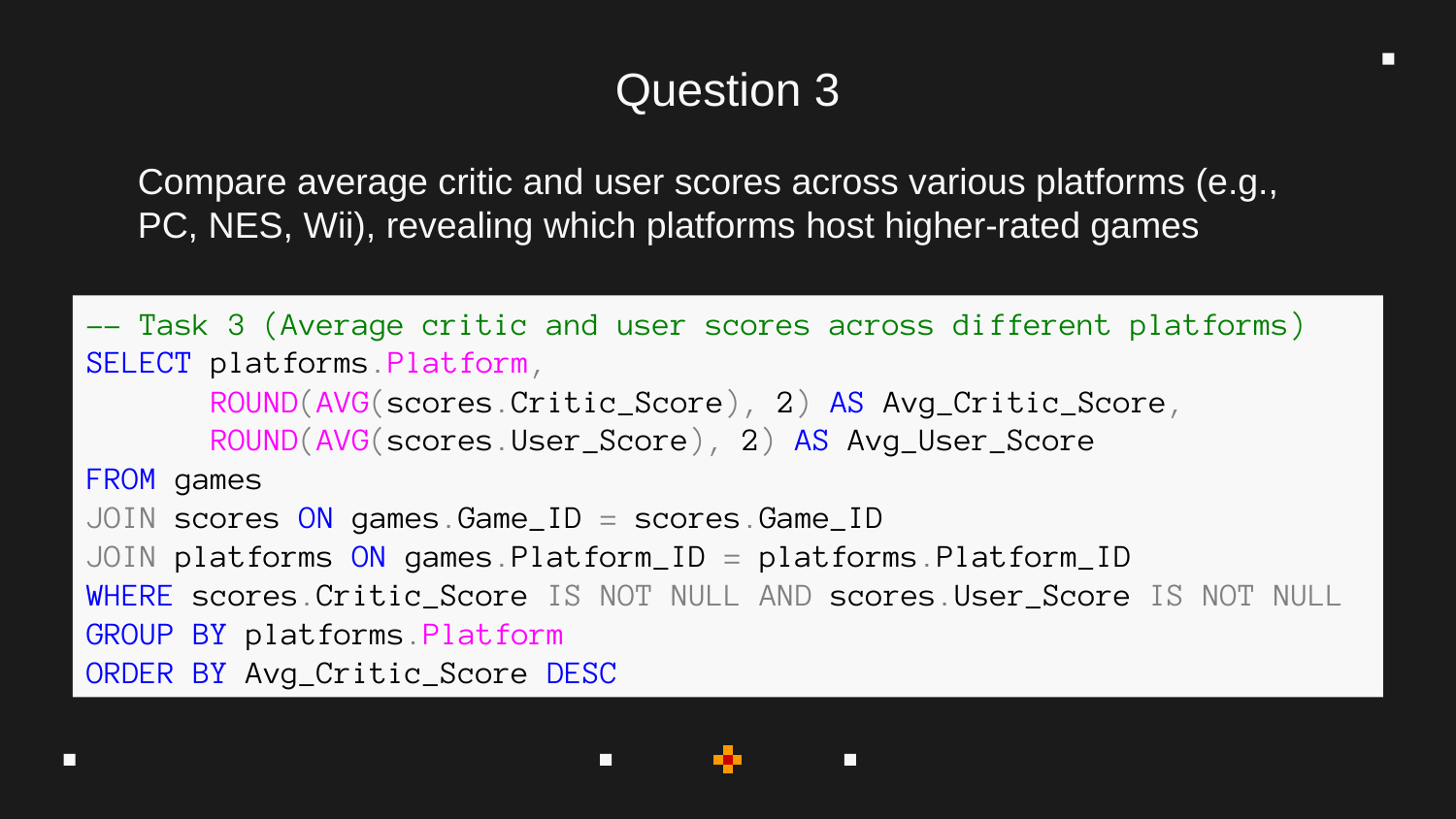

# Question 3
Compare average critic and user scores across various platforms (e.g., PC, NES, Wii), revealing which platforms host higher-rated games
-- Task 3 (Average critic and user scores across different platforms)
SELECT platforms.Platform,
       ROUND(AVG(scores.Critic_Score), 2) AS Avg_Critic_Score,
       ROUND(AVG(scores.User_Score), 2) AS Avg_User_Score
FROM games
JOIN scores ON games.Game_ID = scores.Game_ID
JOIN platforms ON games.Platform_ID = platforms.Platform_ID
WHERE scores.Critic_Score IS NOT NULL AND scores.User_Score IS NOT NULL
GROUP BY platforms.Platform
ORDER BY Avg_Critic_Score DESC